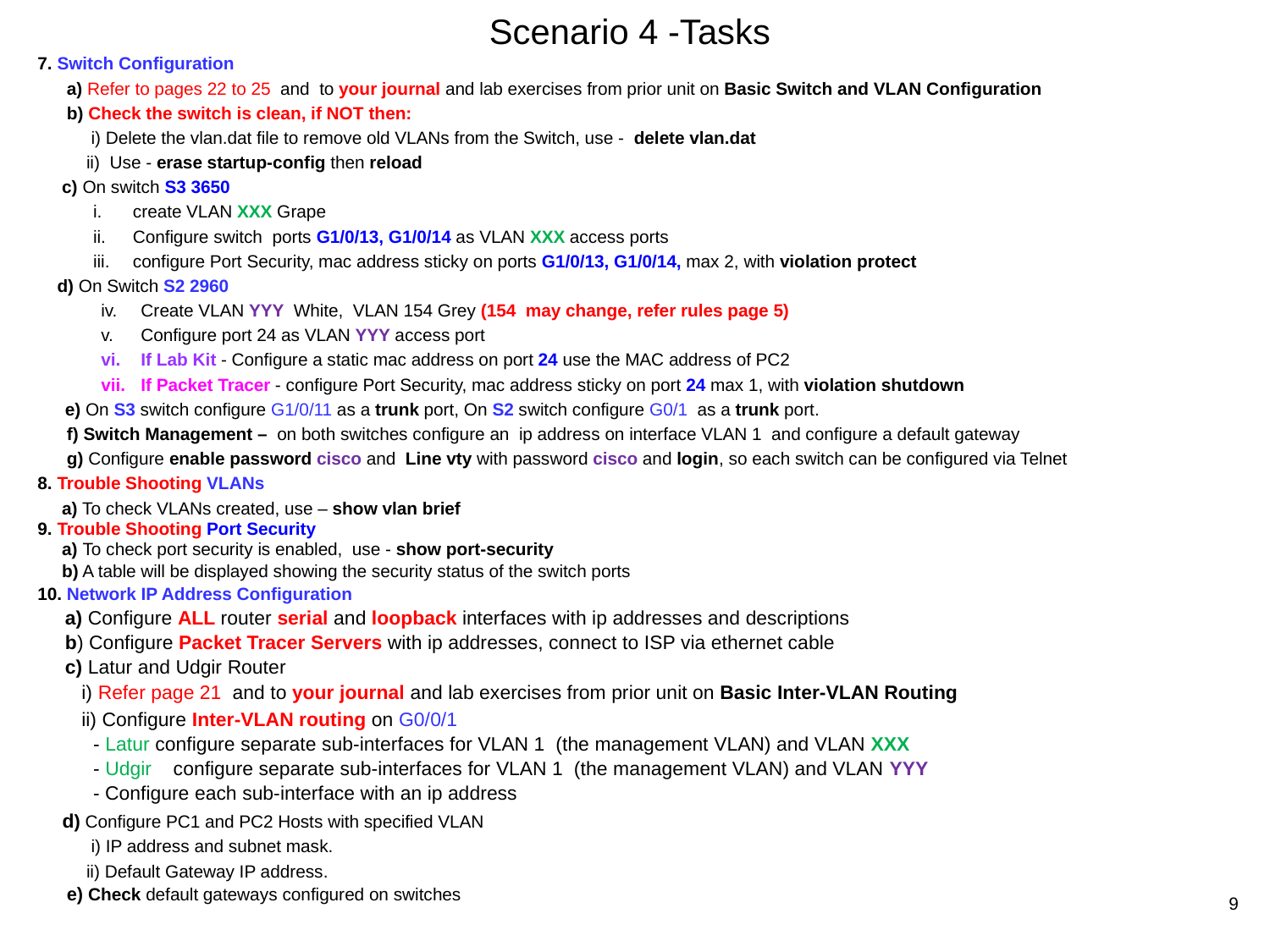

# Scenario 4 -Tasks
7. Switch Configuration
      a) Refer to pages 22 to 25  and  to your journal and lab exercises from prior unit on Basic Switch and VLAN Configuration
      b) Check the switch is clean, if NOT then:
           i) Delete the vlan.dat file to remove old VLANs from the Switch, use -  delete vlan.dat
          ii)  Use - erase startup-config then reload
     c) On switch S3 3650
create VLAN XXX Grape
Configure switch  ports G1/0/13, G1/0/14 as VLAN XXX access ports
configure Port Security, mac address sticky on ports G1/0/13, G1/0/14, max 2, with violation protect
    d) On Switch S2 2960
Create VLAN YYY  White,  VLAN 154 Grey (154  may change, refer rules page 5)
Configure port 24 as VLAN YYY access port
If Lab Kit - Configure a static mac address on port 24 use the MAC address of PC2
If Packet Tracer - configure Port Security, mac address sticky on port 24 max 1, with violation shutdown
    e) On S3 switch configure G1/0/11 as a trunk port, On S2 switch configure G0/1  as a trunk port.
      f) Switch Management –  on both switches configure an  ip address on interface VLAN 1  and configure a default gateway
      g) Configure enable password cisco and  Line vty with password cisco and login, so each switch can be configured via Telnet
8. Trouble Shooting VLANs
     a) To check VLANs created, use – show vlan brief
9. Trouble Shooting Port Security
     a) To check port security is enabled,  use - show port-security
     b) A table will be displayed showing the security status of the switch ports
10. Network IP Address Configuration
     a) Configure ALL router serial and loopback interfaces with ip addresses and descriptions
     b) Configure Packet Tracer Servers with ip addresses, connect to ISP via ethernet cable
     c) Latur and Udgir Router
        i) Refer page 21  and to your journal and lab exercises from prior unit on Basic Inter-VLAN Routing
        ii) Configure Inter-VLAN routing on G0/0/1
- Latur configure separate sub-interfaces for VLAN 1  (the management VLAN) and VLAN XXX
- Udgir    configure separate sub-interfaces for VLAN 1  (the management VLAN) and VLAN YYY
- Configure each sub-interface with an ip address
     d) Configure PC1 and PC2 Hosts with specified VLAN
           i) IP address and subnet mask.
          ii) Default Gateway IP address.
      e) Check default gateways configured on switches

9